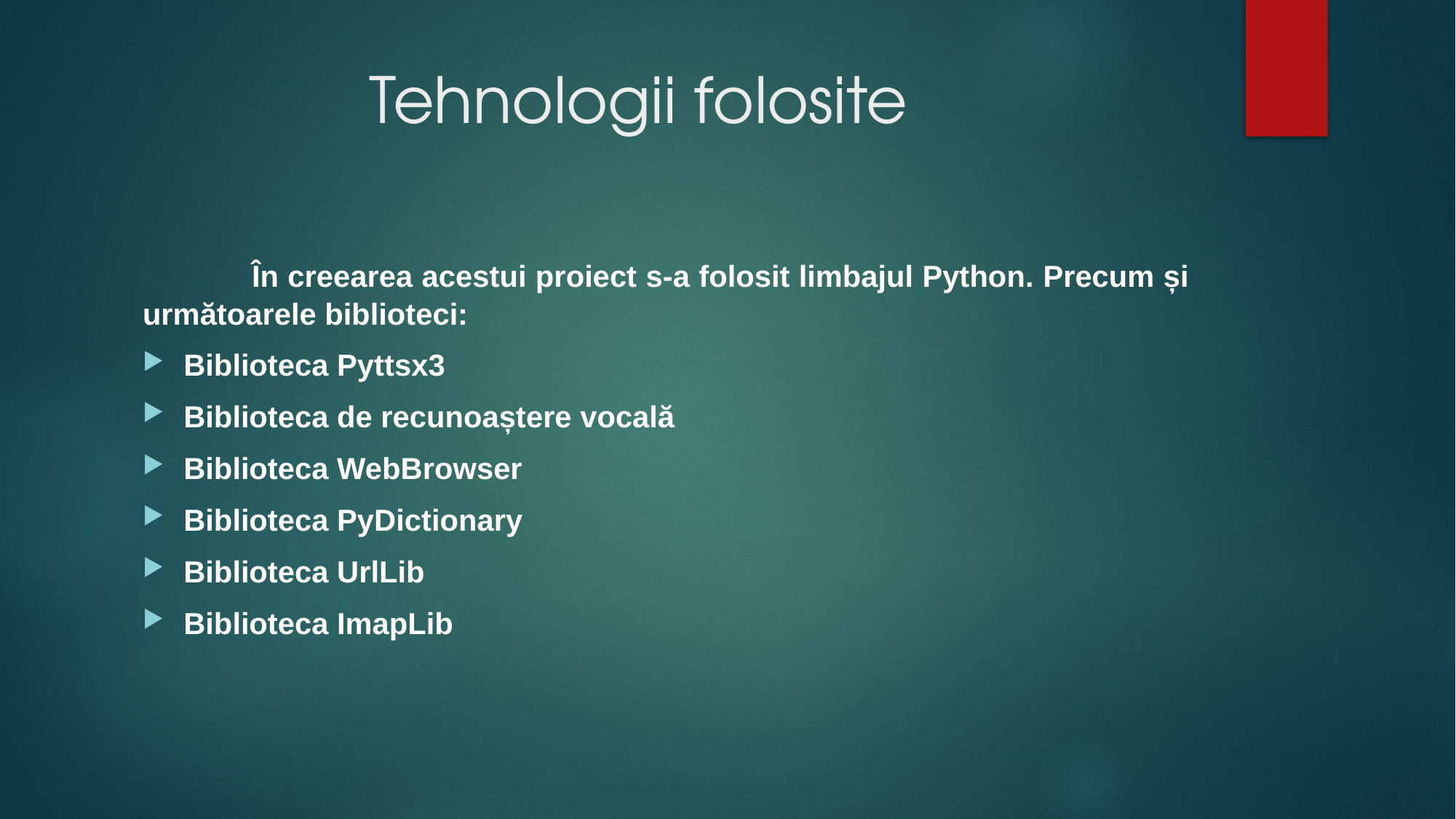

# Tehnologii folosite
	În creearea acestui proiect s-a folosit limbajul Python. Precum și următoarele biblioteci:
Biblioteca Pyttsx3
Biblioteca de recunoaștere vocală
Biblioteca WebBrowser
Biblioteca PyDictionary
Biblioteca UrlLib
Biblioteca ImapLib